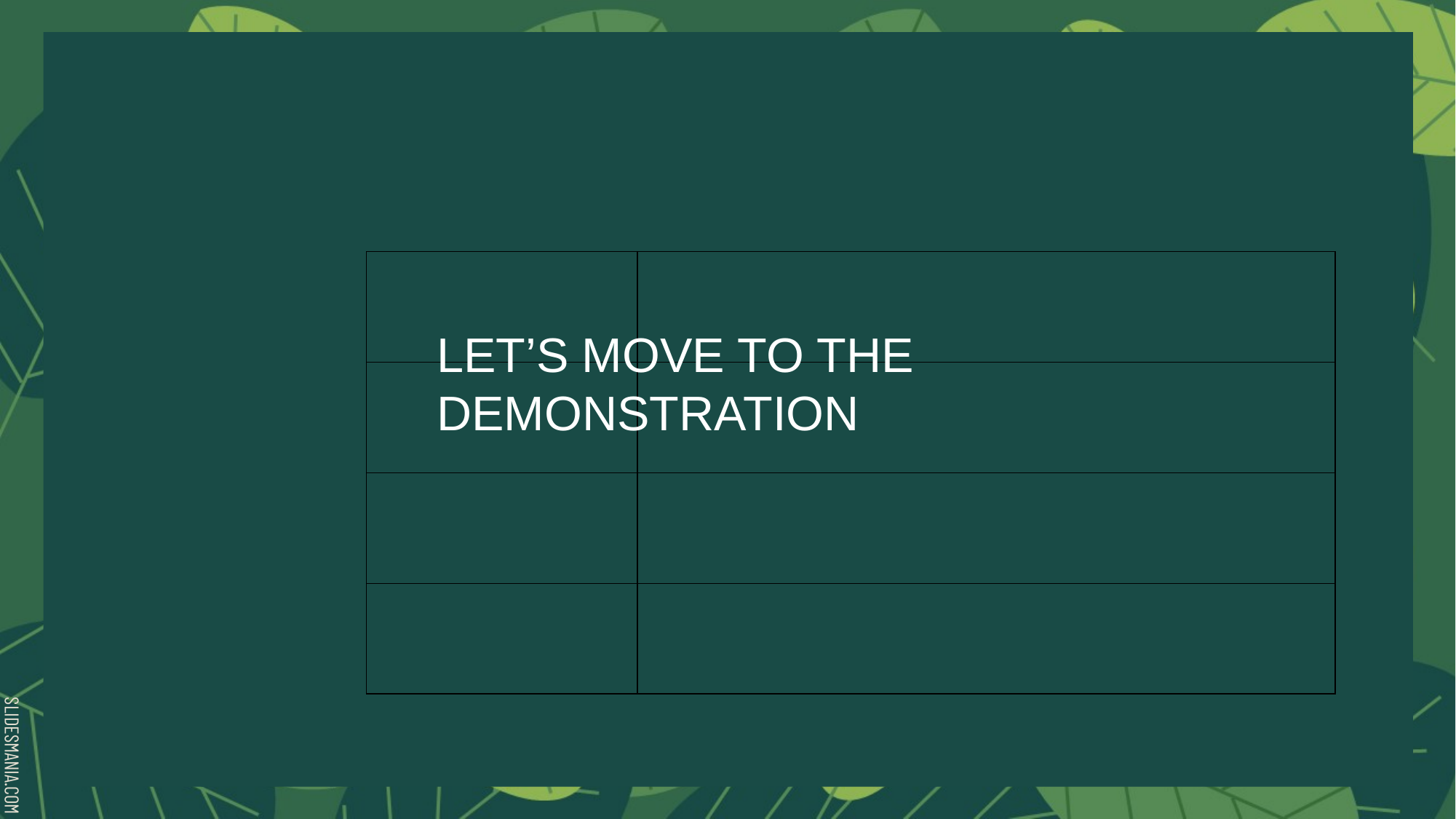

|  |  |
| --- | --- |
|  |  |
|  |  |
|  |  |
LET’S MOVE TO THE  DEMONSTRATION